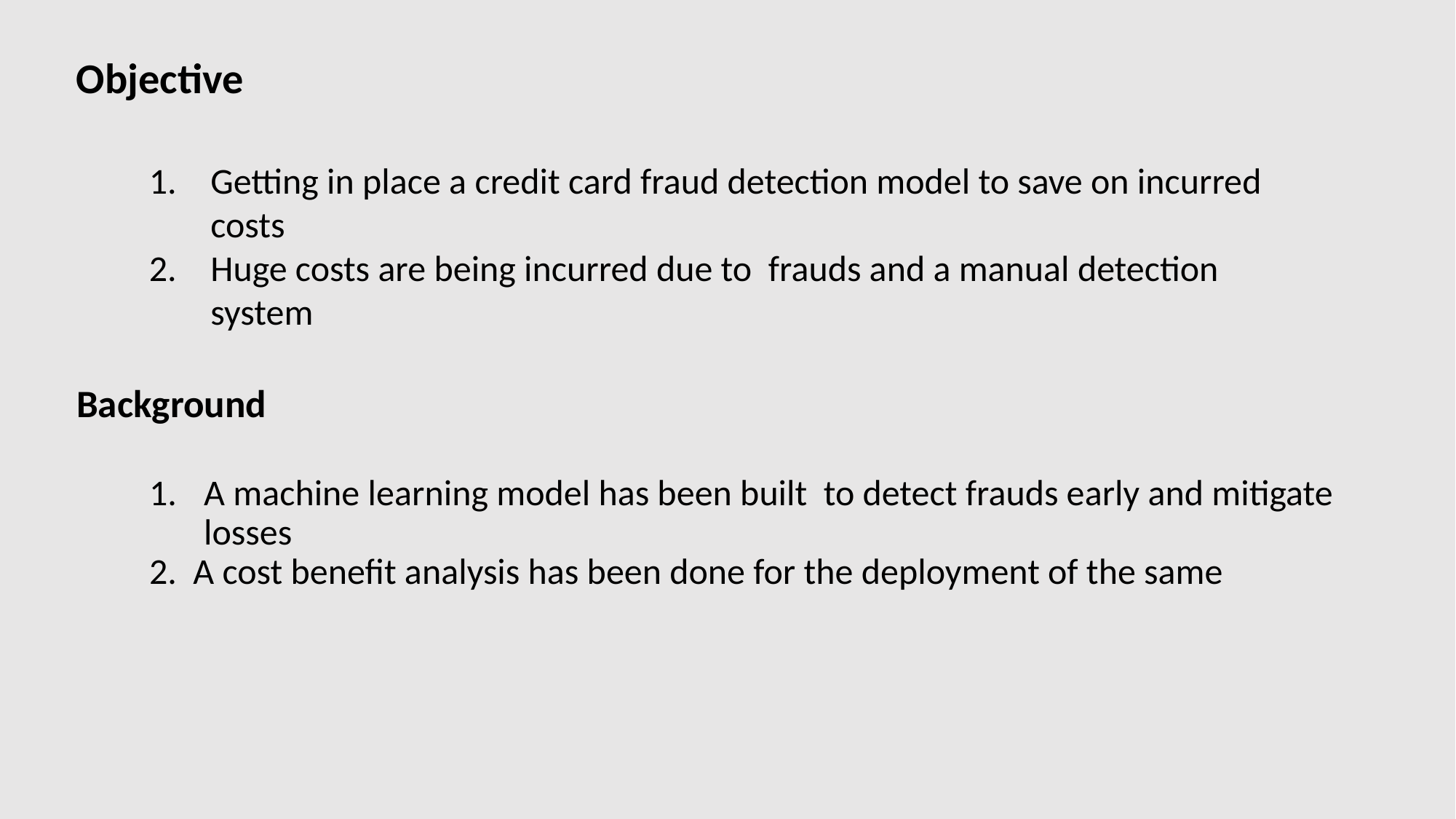

Objective
Getting in place a credit card fraud detection model to save on incurred costs
Huge costs are being incurred due to  frauds and a manual detection system

Background
A machine learning model has been built  to detect frauds early and mitigate losses
2.  A cost benefit analysis has been done for the deployment of the same